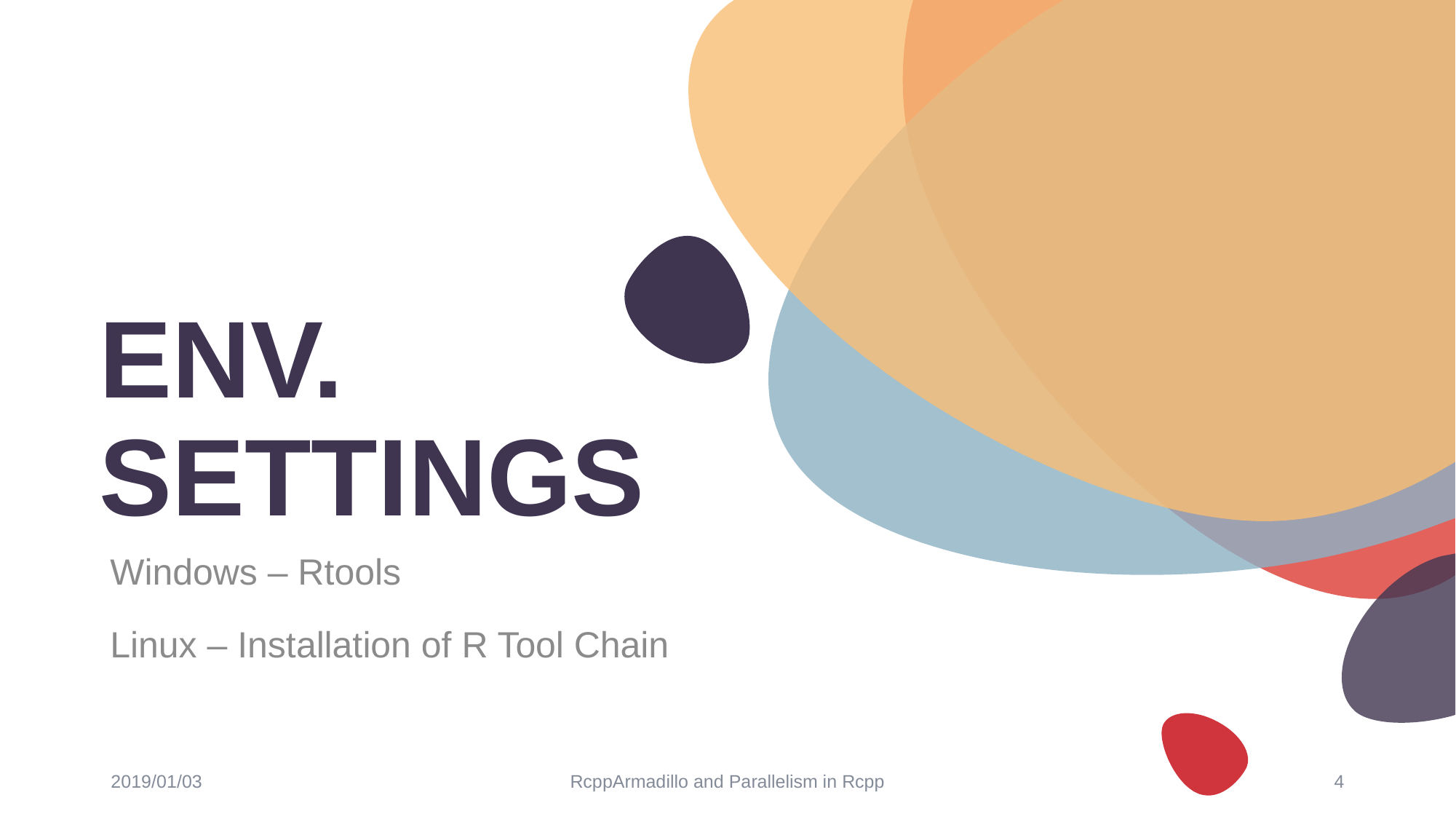

# EnV. Settings
Windows – Rtools
Linux – Installation of R Tool Chain
2019/01/03
RcppArmadillo and Parallelism in Rcpp
4